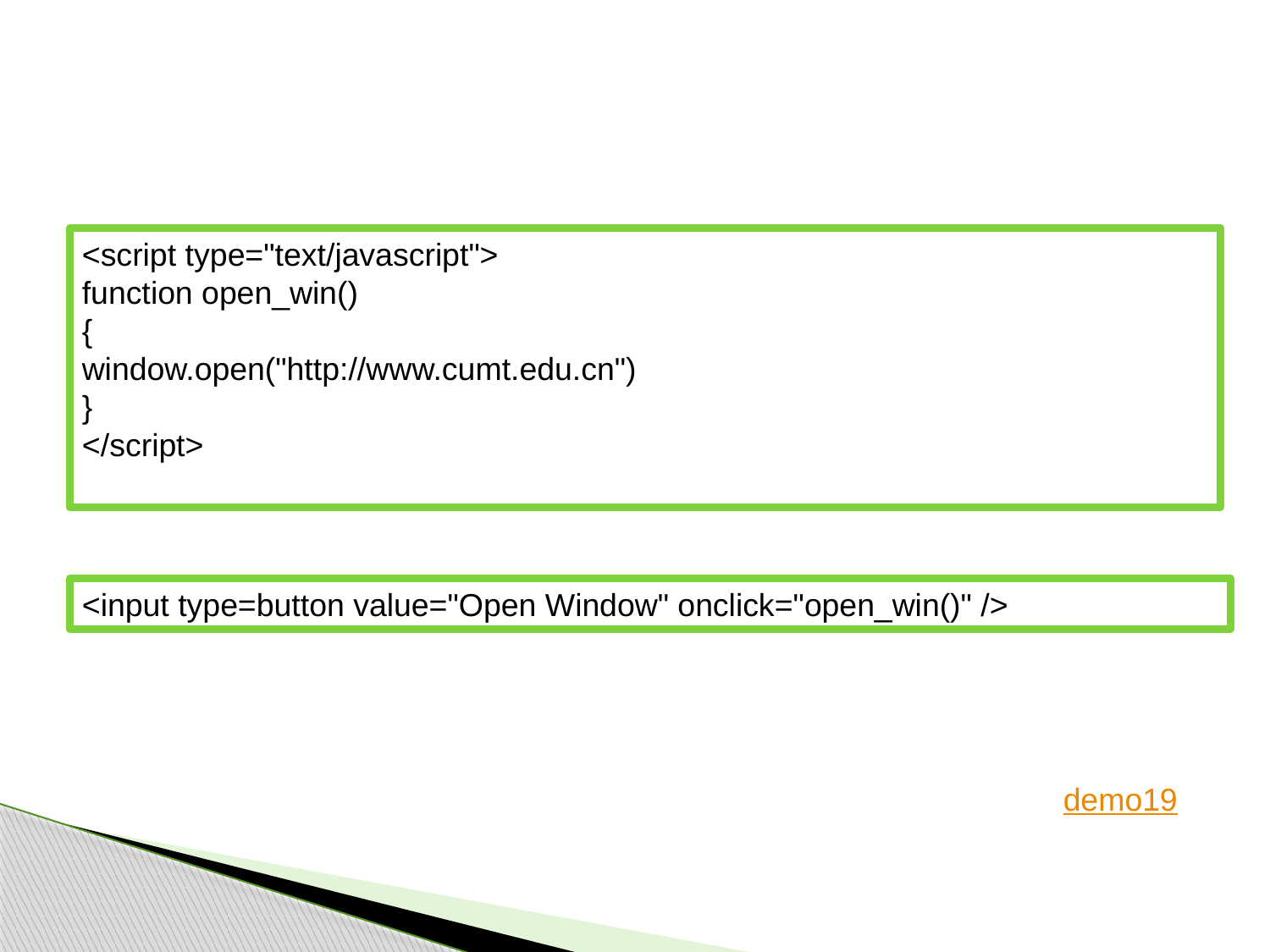

#

<script type="text/javascript">
function open_win()
{
window.open("http://www.cumt.edu.cn")
}
</script>

<input type=button value="Open Window" onclick="open_win()" />
demo19